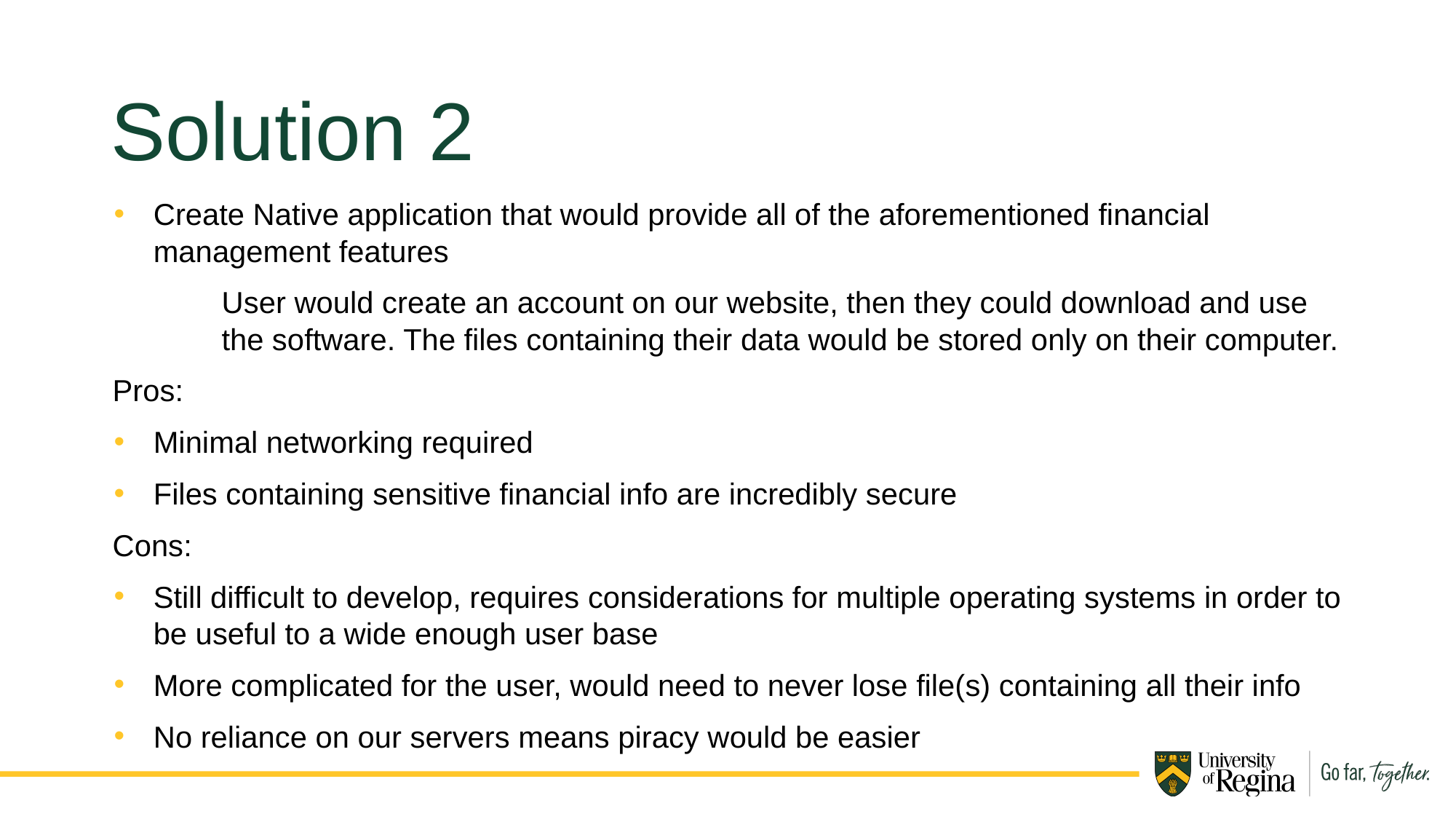

Solution 2

Create Native application that would provide all of the aforementioned financial management features
User would create an account on our website, then they could download and use the software. The files containing their data would be stored only on their computer.
Pros:
Minimal networking required
Files containing sensitive financial info are incredibly secure
Cons:
Still difficult to develop, requires considerations for multiple operating systems in order to be useful to a wide enough user base
More complicated for the user, would need to never lose file(s) containing all their info
No reliance on our servers means piracy would be easier